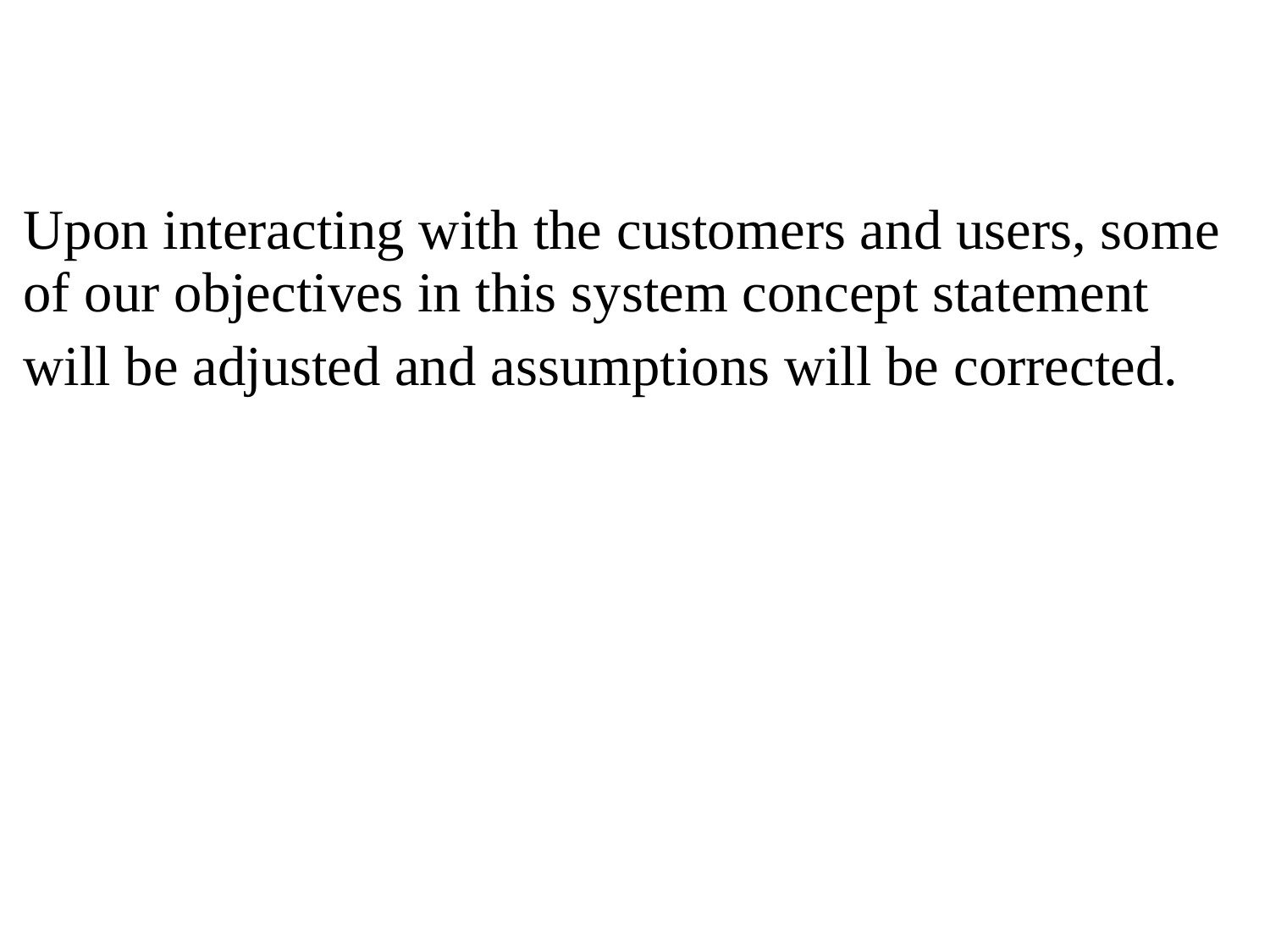

Upon interacting with the customers and users, some
of our objectives in this system concept statement
will
be
adjusted
and
assumptions
will
be
corrected.